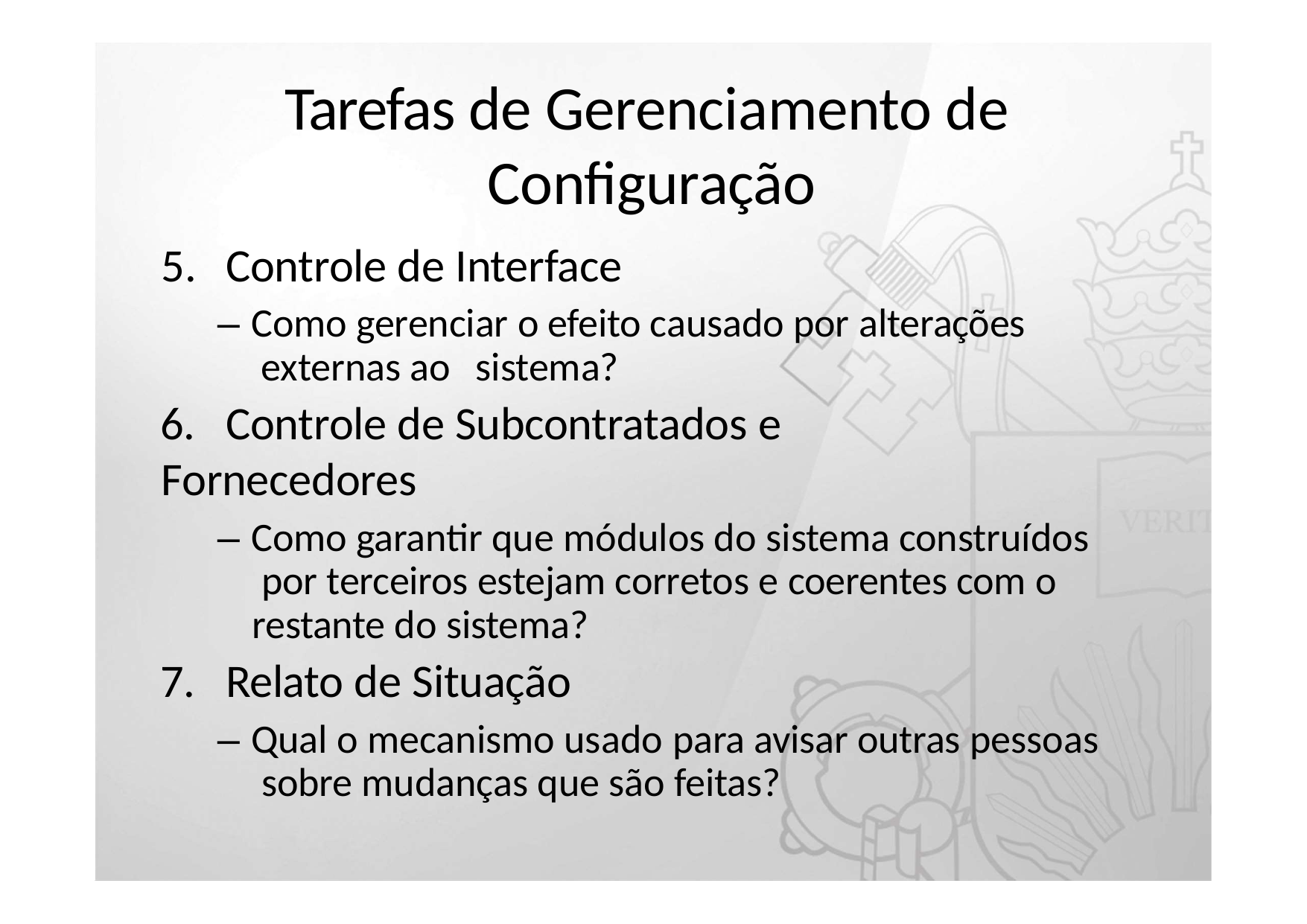

# Tarefas de Gerenciamento de  Configuração
5.	Controle de Interface
– Como gerenciar o efeito causado por alterações  externas ao	sistema?
6.	Controle de Subcontratados e Fornecedores
– Como garantir que módulos do sistema construídos  por terceiros estejam corretos e coerentes com o  restante do sistema?
7.	Relato de Situação
– Qual o mecanismo usado para avisar outras pessoas  sobre mudanças que são feitas?